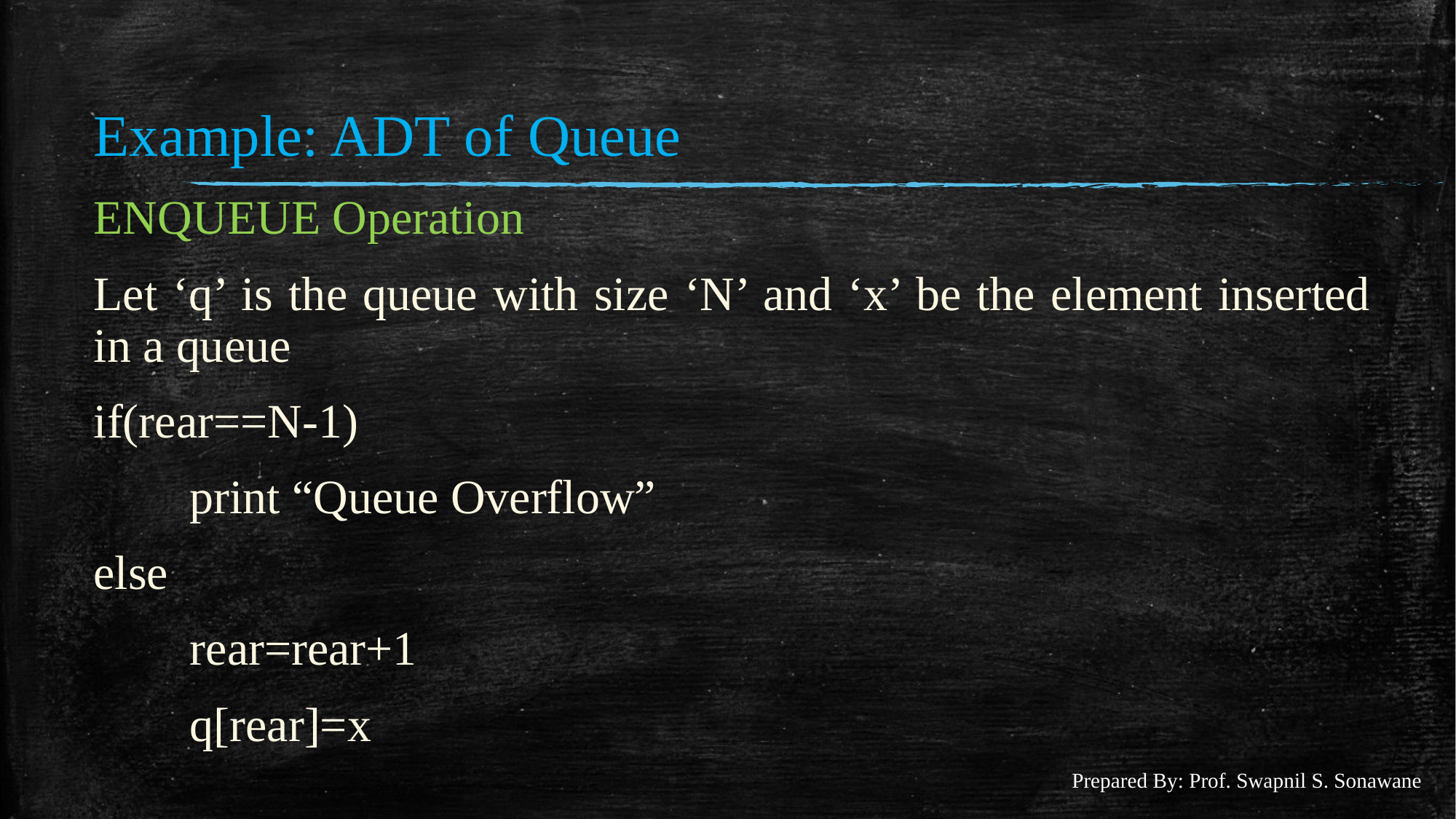

#
Example: ADT of Queue
ENQUEUE Operation
Let ‘q’ is the queue with size ‘N’ and ‘x’ be the element inserted in a queue
if(rear==N-1)
	print “Queue Overflow”
else
	rear=rear+1
	q[rear]=x
Prepared By: Prof. Swapnil S. Sonawane